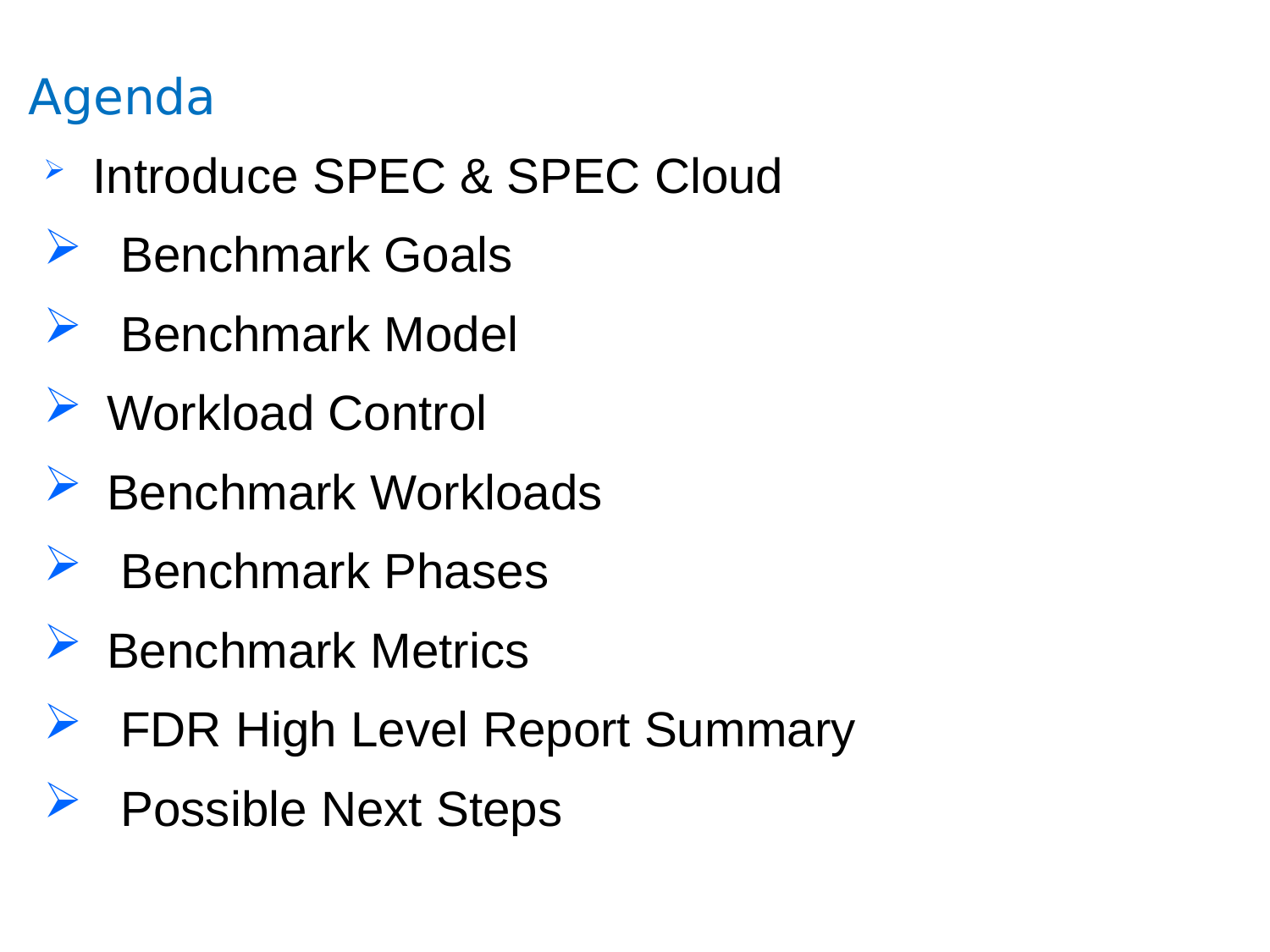

Agenda
 Introduce SPEC & SPEC Cloud
 Benchmark Goals
 Benchmark Model
Workload Control
Benchmark Workloads
 Benchmark Phases
Benchmark Metrics
 FDR High Level Report Summary
 Possible Next Steps

3
3